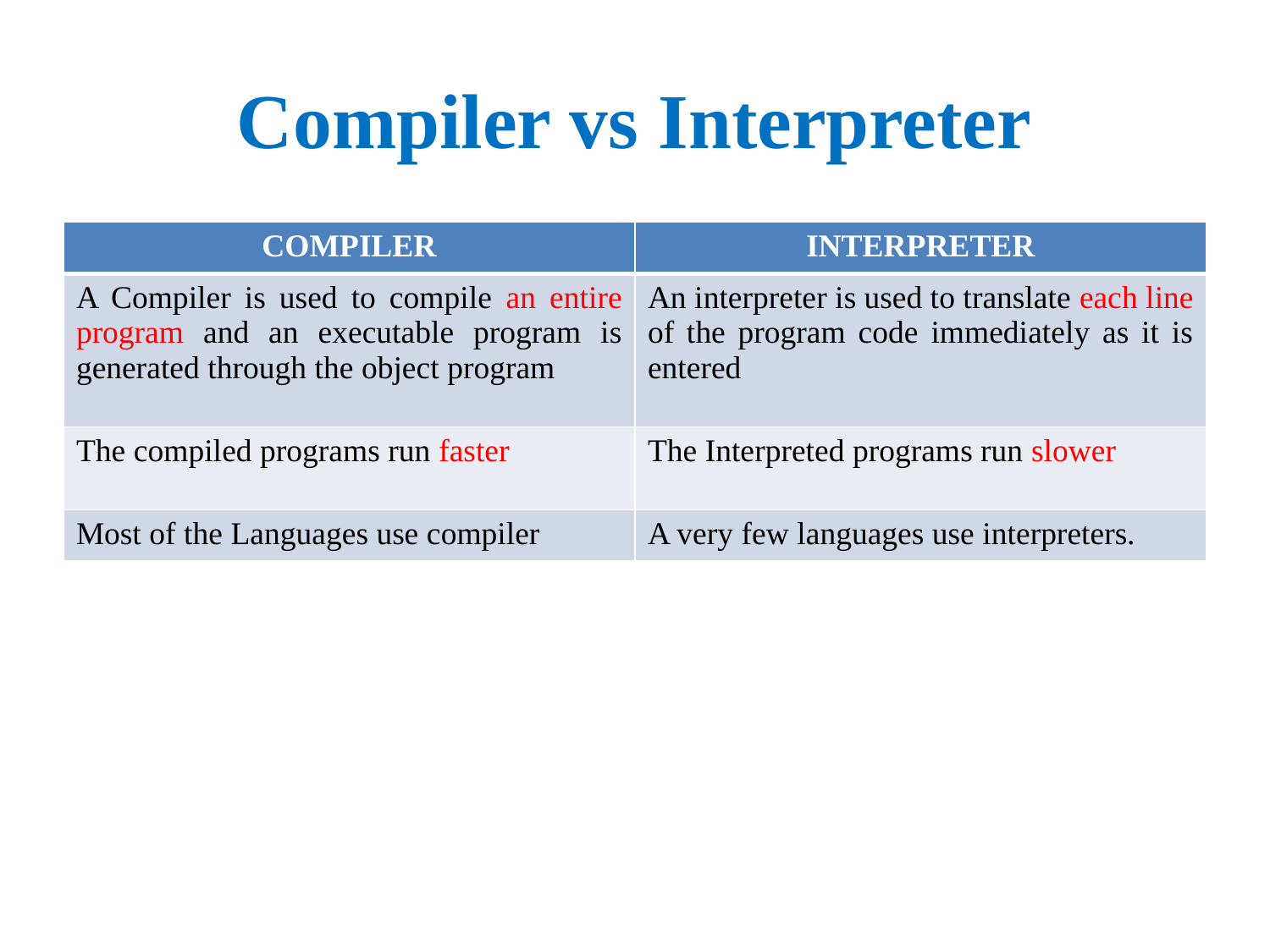

# Compiler vs Interpreter
| COMPILER | INTERPRETER |
| --- | --- |
| A Compiler is used to compile an entire program and an executable program is generated through the object program | An interpreter is used to translate each line of the program code immediately as it is entered |
| The compiled programs run faster | The Interpreted programs run slower |
| Most of the Languages use compiler | A very few languages use interpreters. |